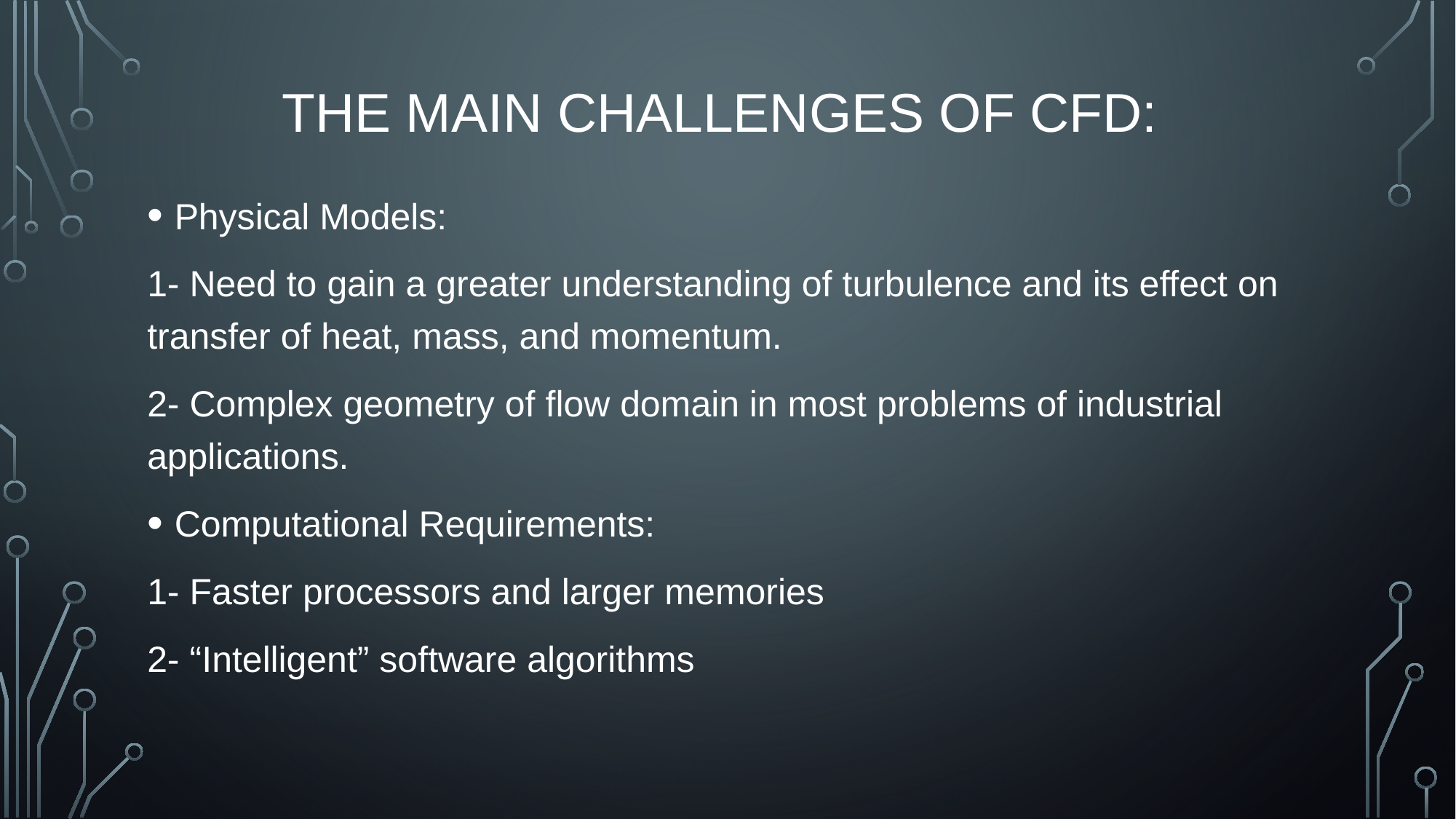

# The main challenges of cfd:
Physical Models:
1- Need to gain a greater understanding of turbulence and its effect on transfer of heat, mass, and momentum.
2- Complex geometry of flow domain in most problems of industrial applications.
Computational Requirements:
1- Faster processors and larger memories
2- “Intelligent” software algorithms